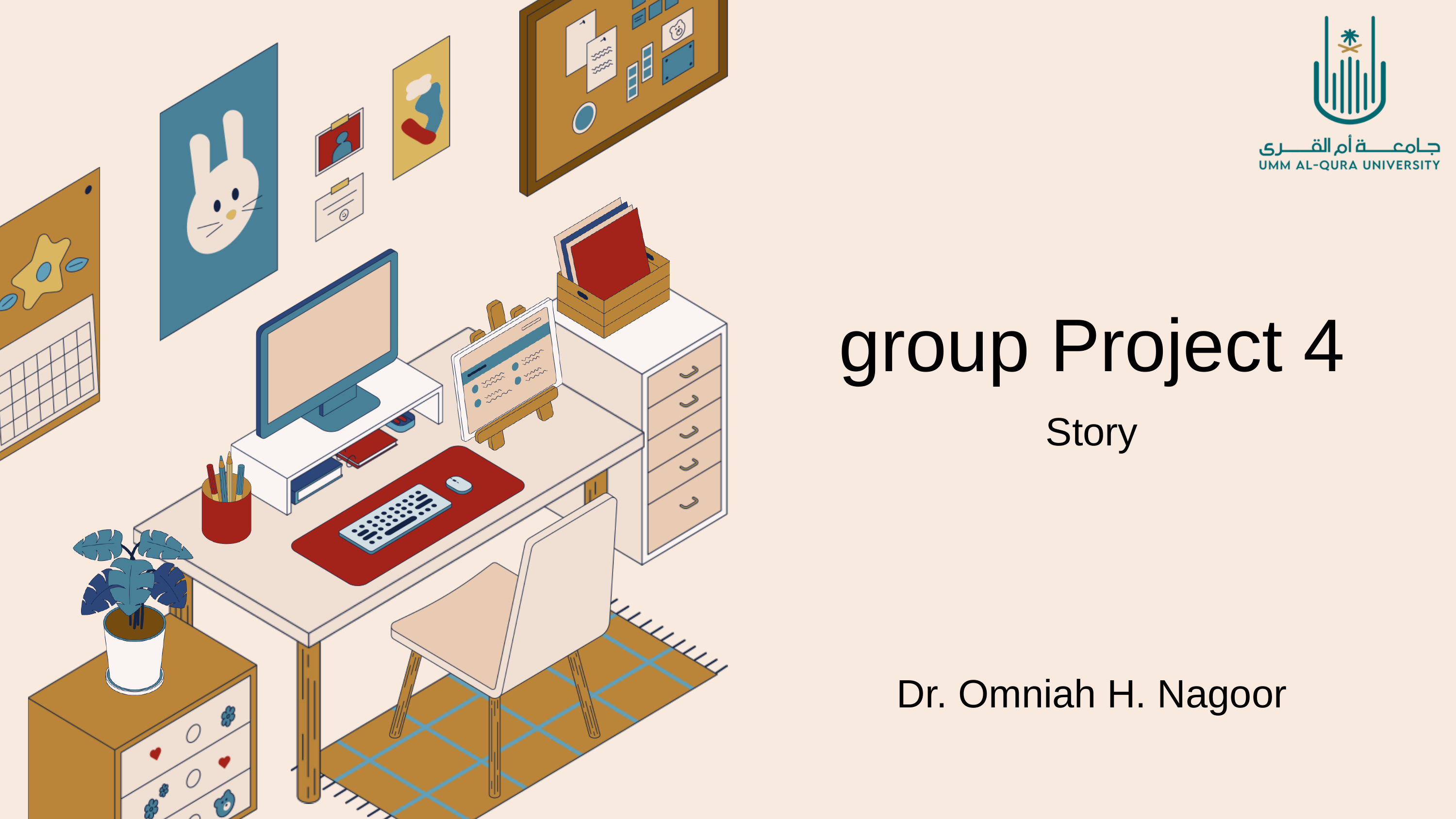

group Project 4

Story

Dr. Omniah H. Nagoor